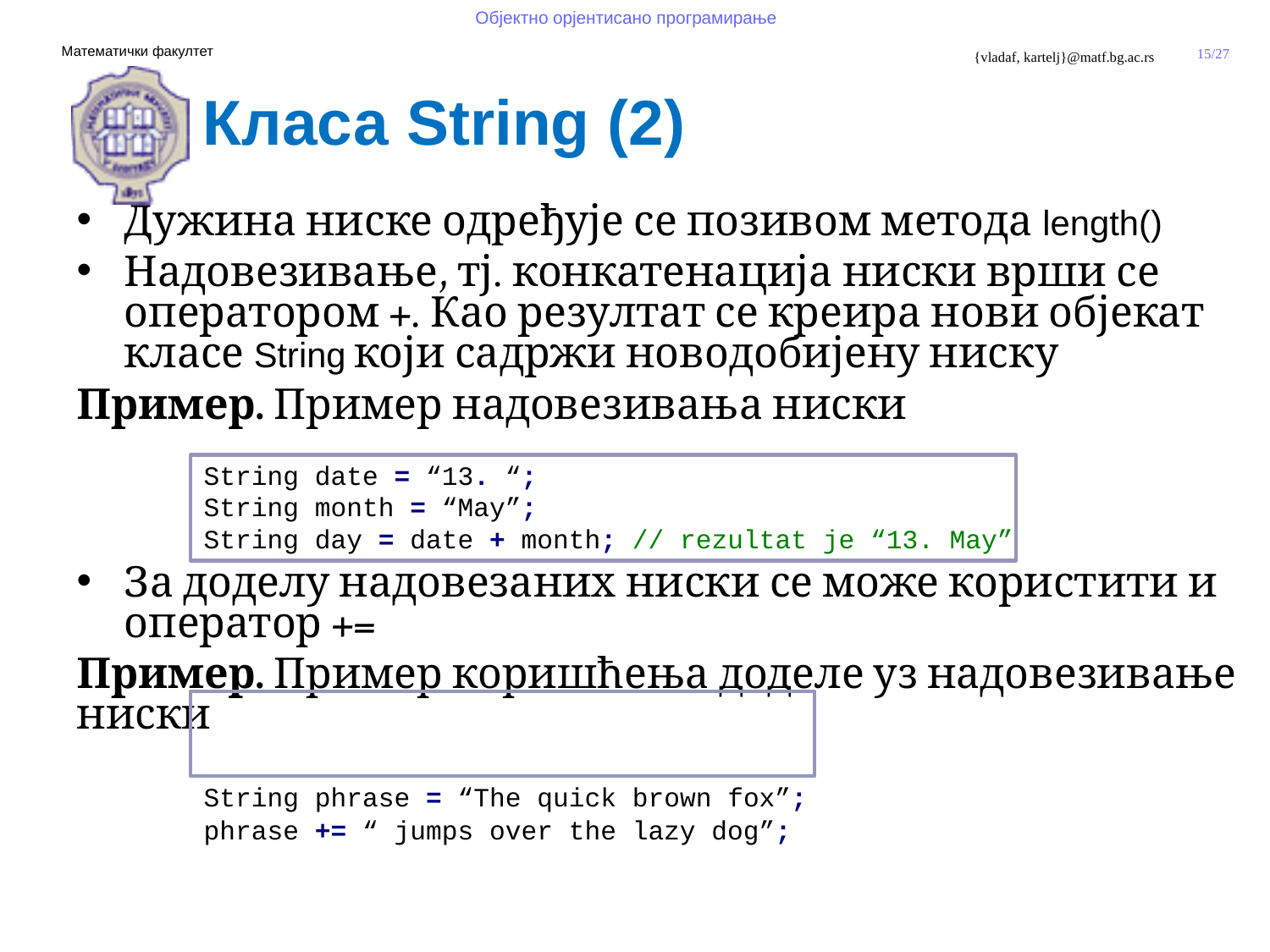

Класа String (2)
Дужина ниске одређује се позивом метода length()
Надовезивање, тј. конкатенација ниски врши се оператором +. Као резултат се креира нови објекат класе String који садржи новодобијену ниску
Пример. Пример надовезивања ниски

	String date = “13. “;
	String month = “May”;
	String day = date + month; // rezultat je “13. May”
За доделу надовезаних ниски се може користити и оператор +=
Пример. Пример коришћења доделе уз надовезивање ниски

	String phrase = “The quick brown fox”;
	phrase += “ jumps over the lazy dog”;